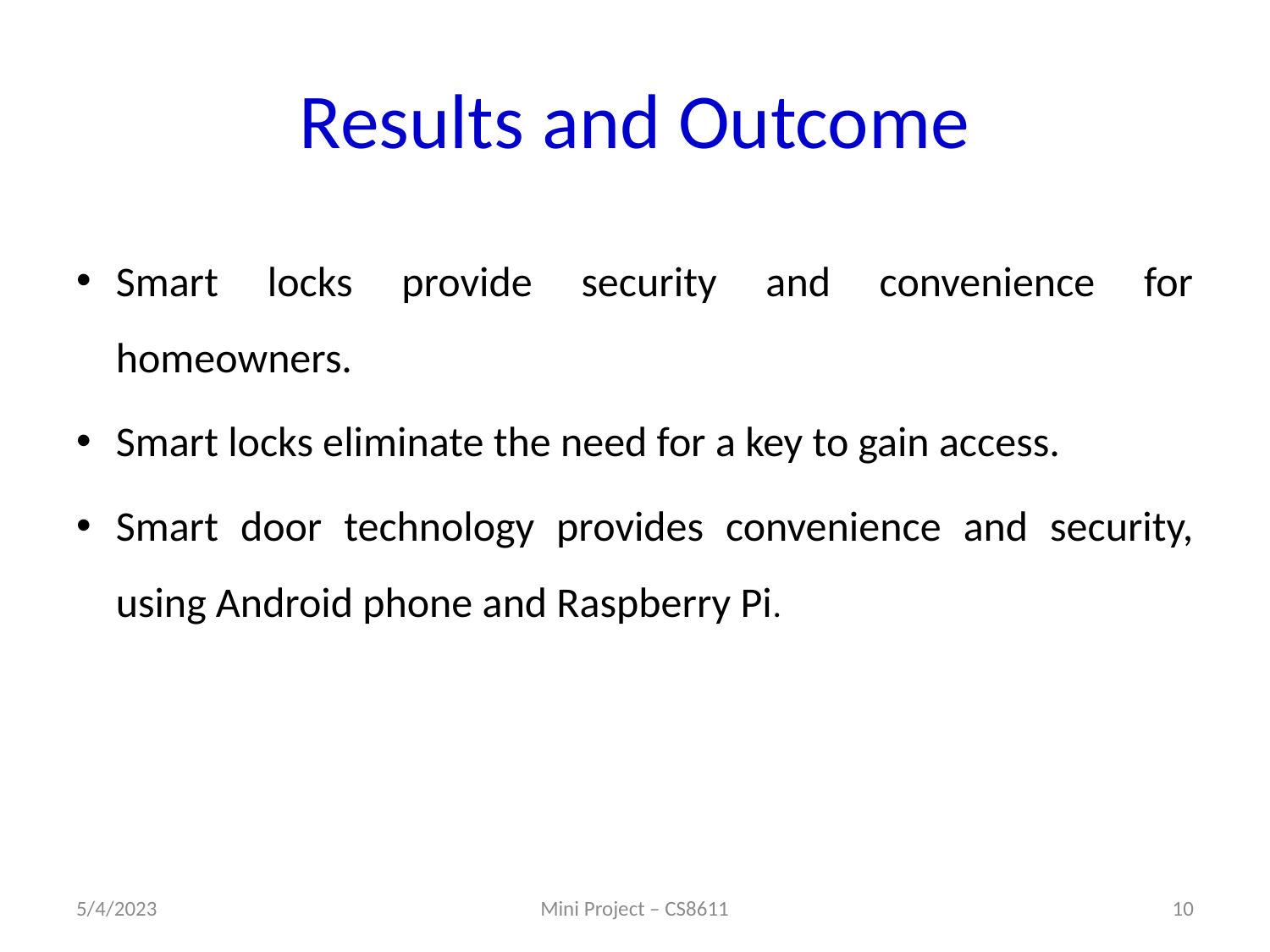

# Results and Outcome
Smart locks provide security and convenience for homeowners.
Smart locks eliminate the need for a key to gain access.
Smart door technology provides convenience and security, using Android phone and Raspberry Pi.
5/4/2023
Mini Project – CS8611
10